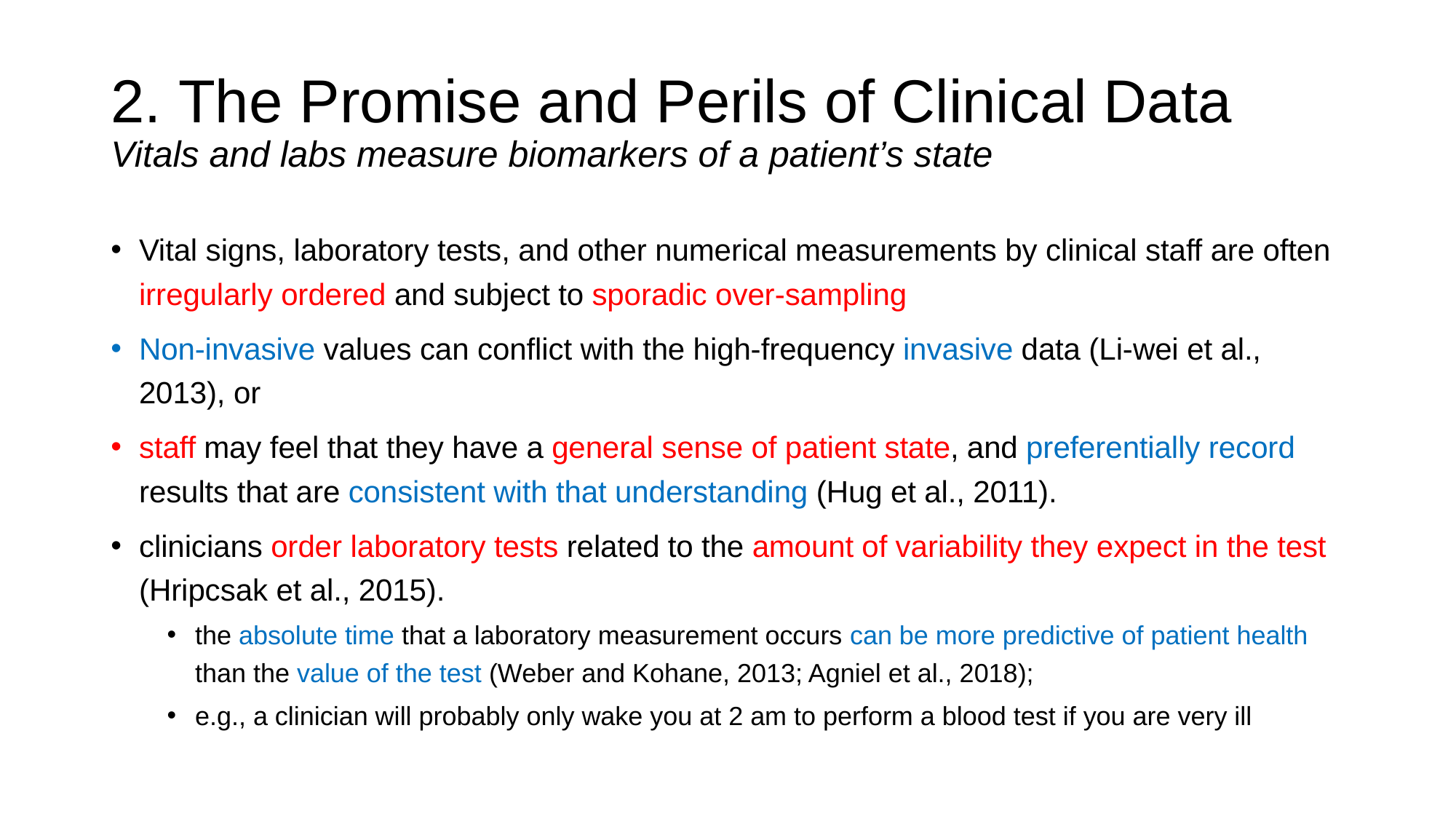

# 2. The Promise and Perils of Clinical Data ﻿﻿Vitals and labs measure biomarkers of a patient’s state
﻿Vital signs, laboratory tests, and other numerical measurements by clinical staff are often irregularly ordered and subject to sporadic over-sampling
Non-invasive values can conflict with the high-frequency invasive data (Li-wei et al., 2013), or
staff may feel that they have a general sense of patient state, and preferentially record results that are consistent with that understanding (Hug et al., 2011).
clinicians order laboratory tests related to the amount of variability they expect in the test (Hripcsak et al., 2015).
the absolute time that a laboratory measurement occurs can be more predictive of patient health than the value of the test (Weber and Kohane, 2013; Agniel et al., 2018);
e.g., a clinician will probably only wake you at 2 am to perform a blood test if you are very ill